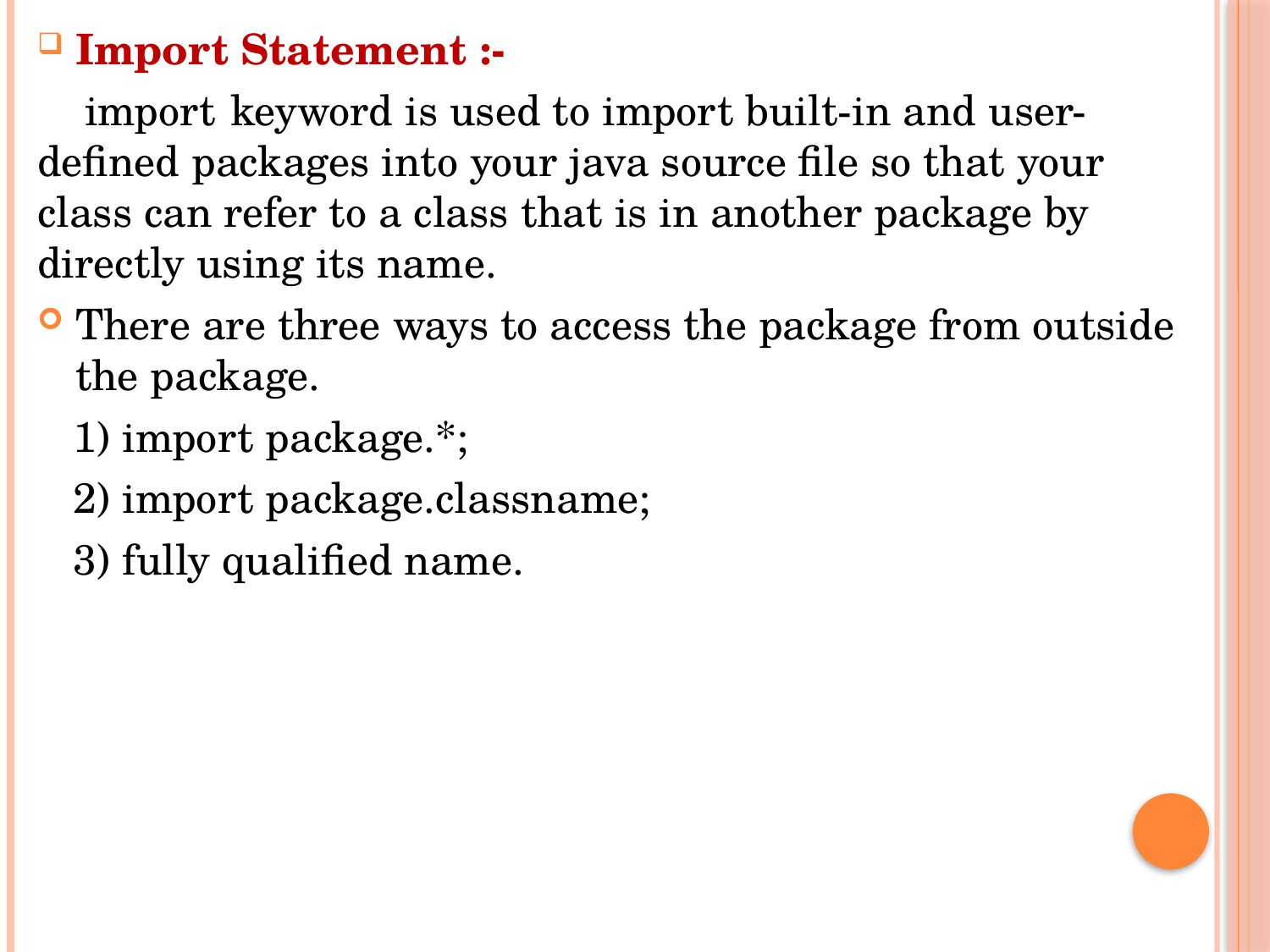

Import Statement :-
    import keyword is used to import built-in and user-defined packages into your java source file so that your class can refer to a class that is in another package by directly using its name.
There are three ways to access the package from outside the package.
   1) import package.*;
   2) import package.classname;
   3) fully qualified name.